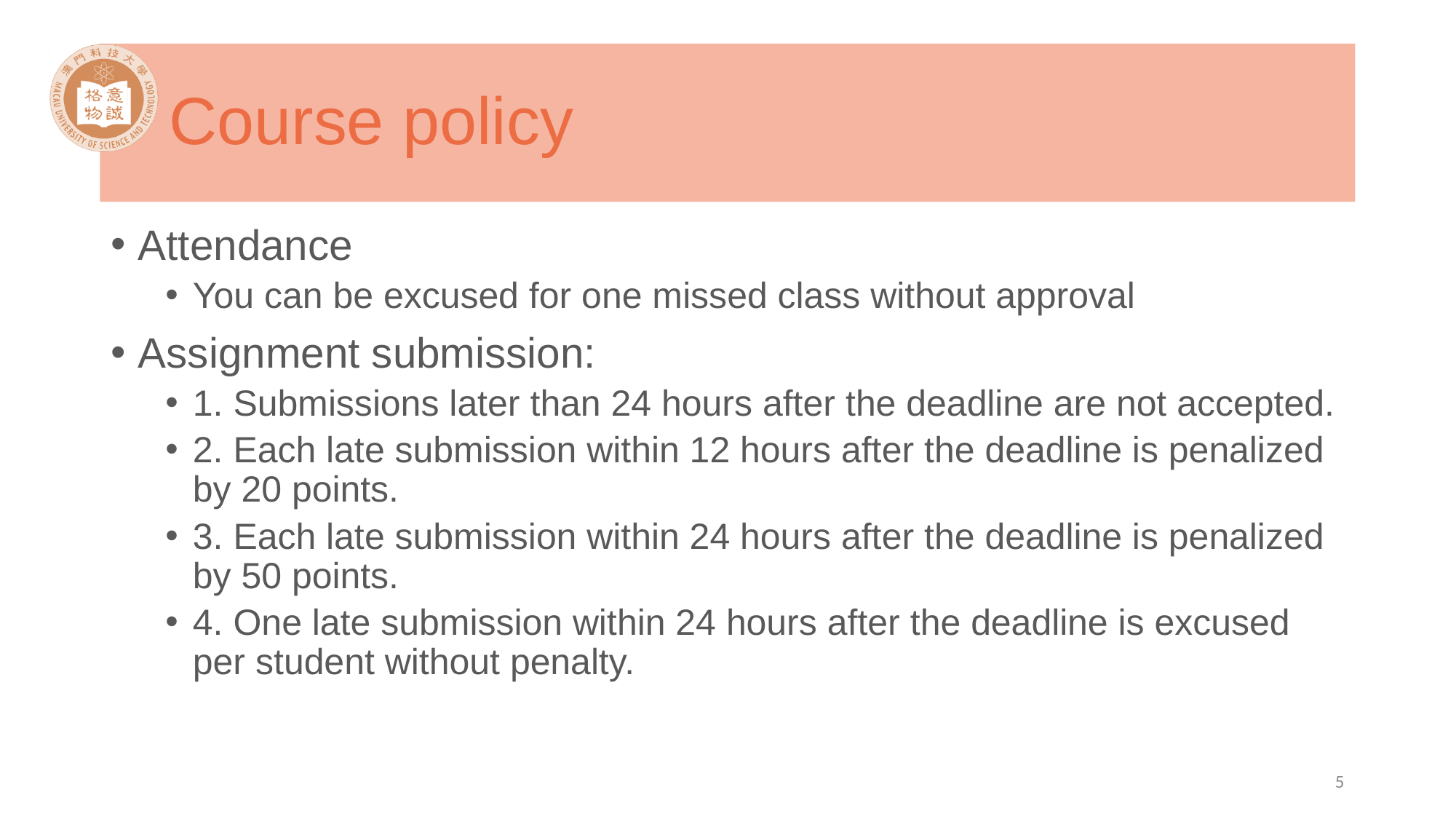

# Course policy
Attendance
You can be excused for one missed class without approval
Assignment submission:
1. Submissions later than 24 hours after the deadline are not accepted.
2. Each late submission within 12 hours after the deadline is penalized by 20 points.
3. Each late submission within 24 hours after the deadline is penalized by 50 points.
4. One late submission within 24 hours after the deadline is excused per student without penalty.

5